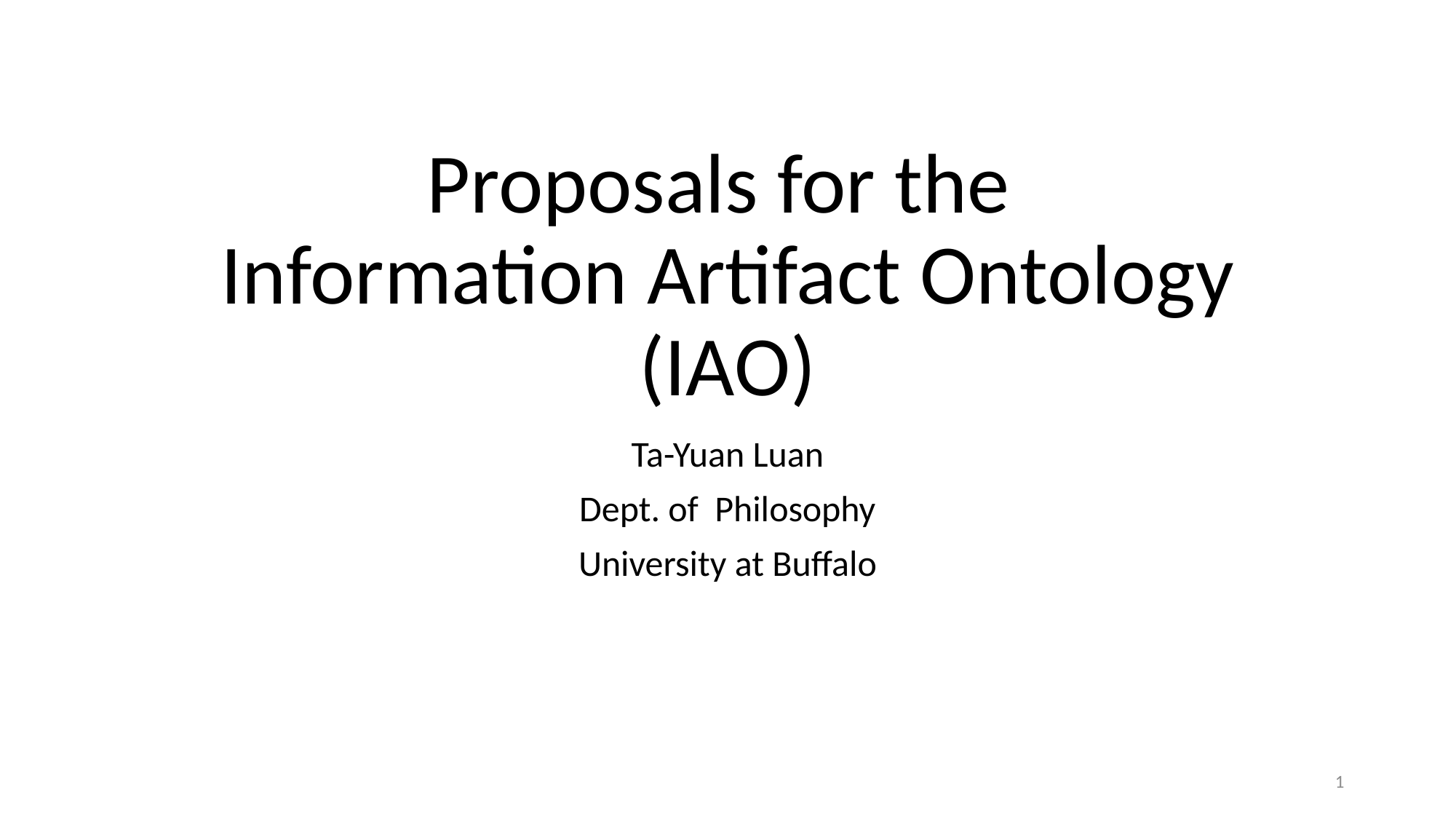

# Proposals for the Information Artifact Ontology (IAO)
Ta-Yuan Luan
Dept. of  Philosophy
University at Buffalo
1